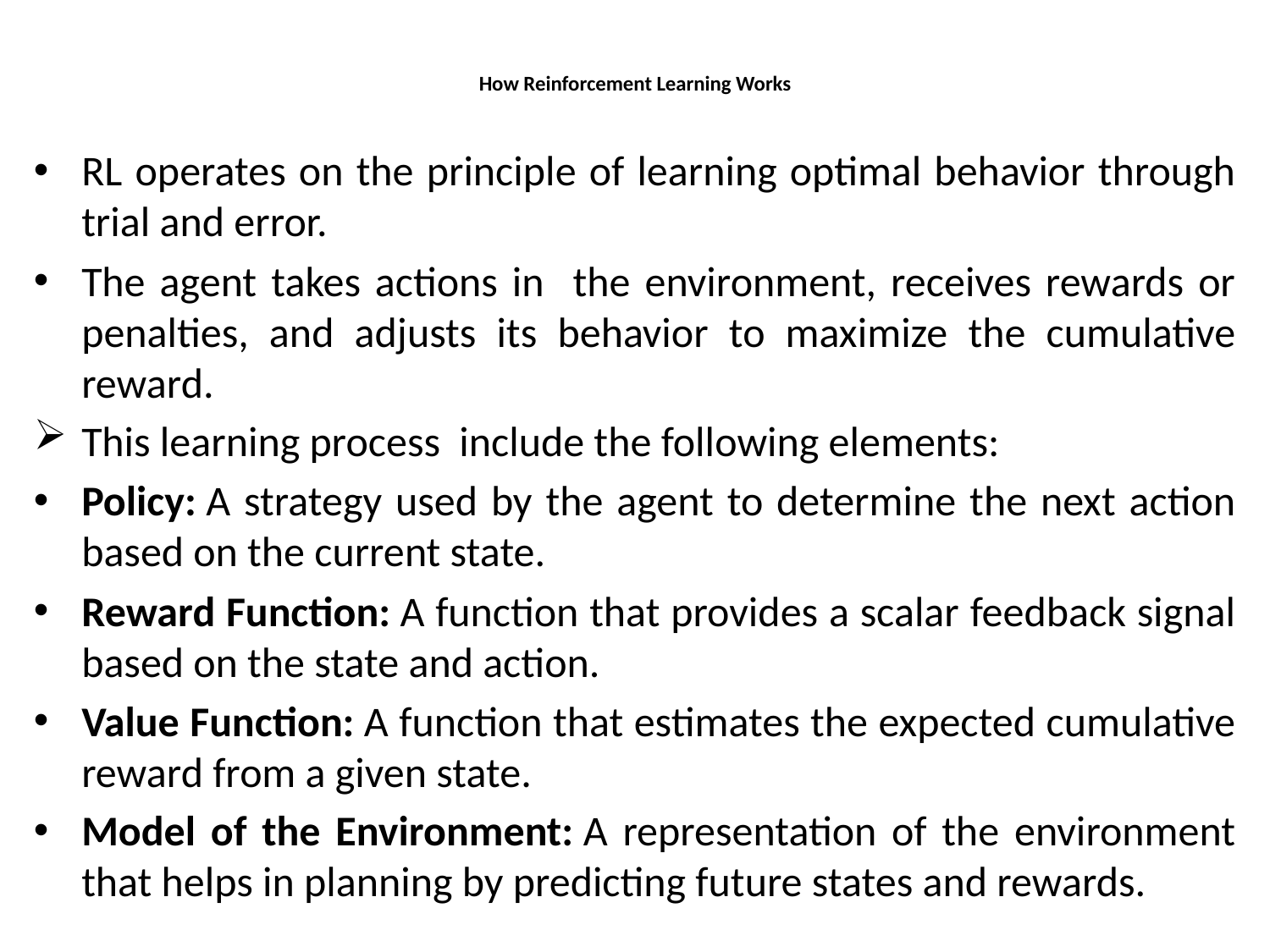

# How Reinforcement Learning Works
RL operates on the principle of learning optimal behavior through trial and error.
The agent takes actions in  the environment, receives rewards or penalties, and adjusts its behavior to maximize the cumulative reward.
This learning process  include the following elements:
Policy: A strategy used by the agent to determine the next action based on the current state.
Reward Function: A function that provides a scalar feedback signal based on the state and action.
Value Function: A function that estimates the expected cumulative reward from a given state.
Model of the Environment: A representation of the environment that helps in planning by predicting future states and rewards.